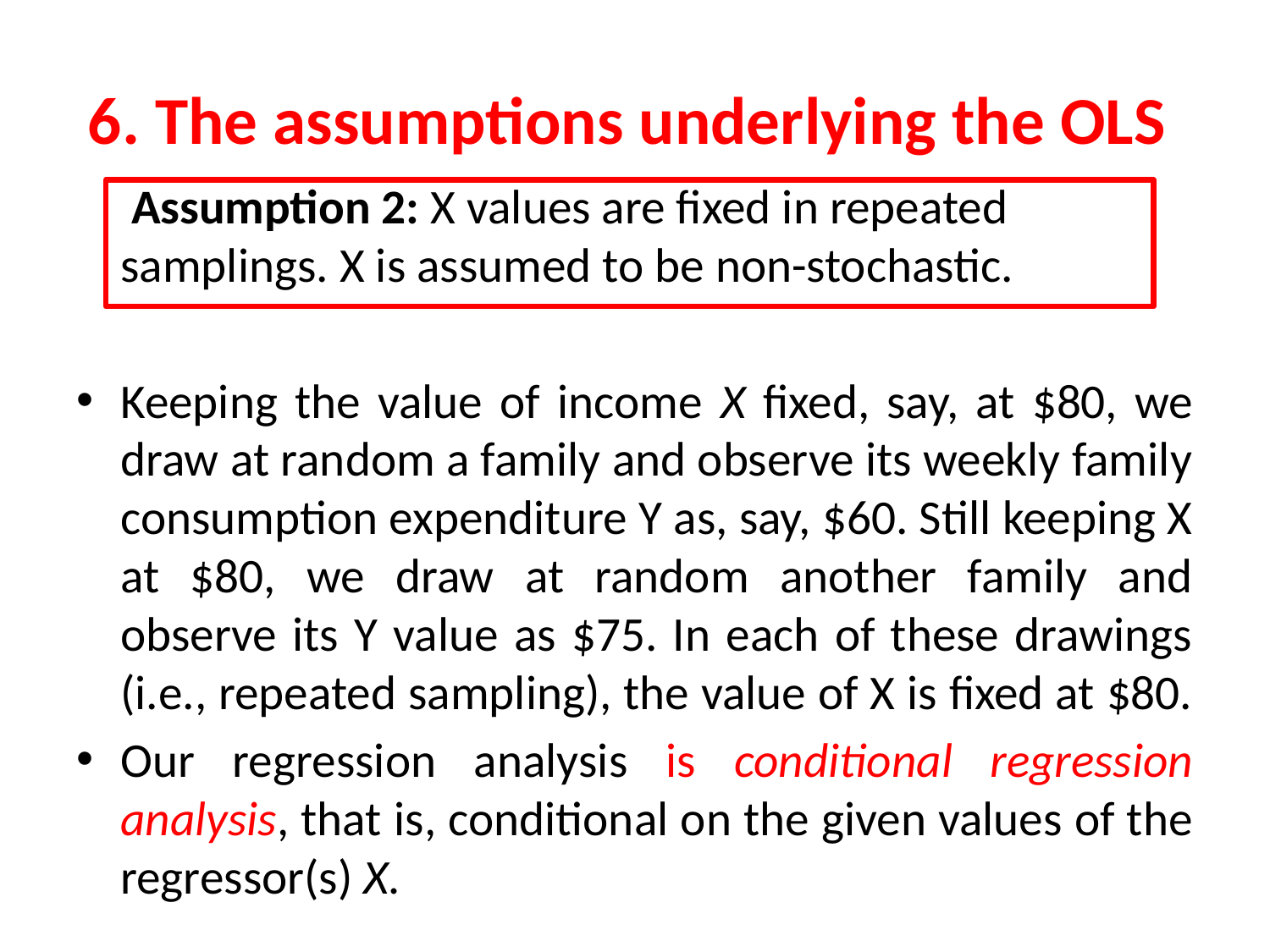

# 6. The assumptions underlying the OLS
     Assumption 2: X values are fixed in repeated samplings. X is assumed to be non-stochastic.

Keeping the value of income X fixed, say, at $80, we draw at random a family and observe its weekly family consumption expenditure Y as, say, $60. Still keeping X at $80, we draw at random another family and observe its Y value as $75. In each of these drawings (i.e., repeated sampling), the value of X is fixed at $80.
Our regression analysis is conditional regression analysis, that is, conditional on the given values of the regressor(s) X.